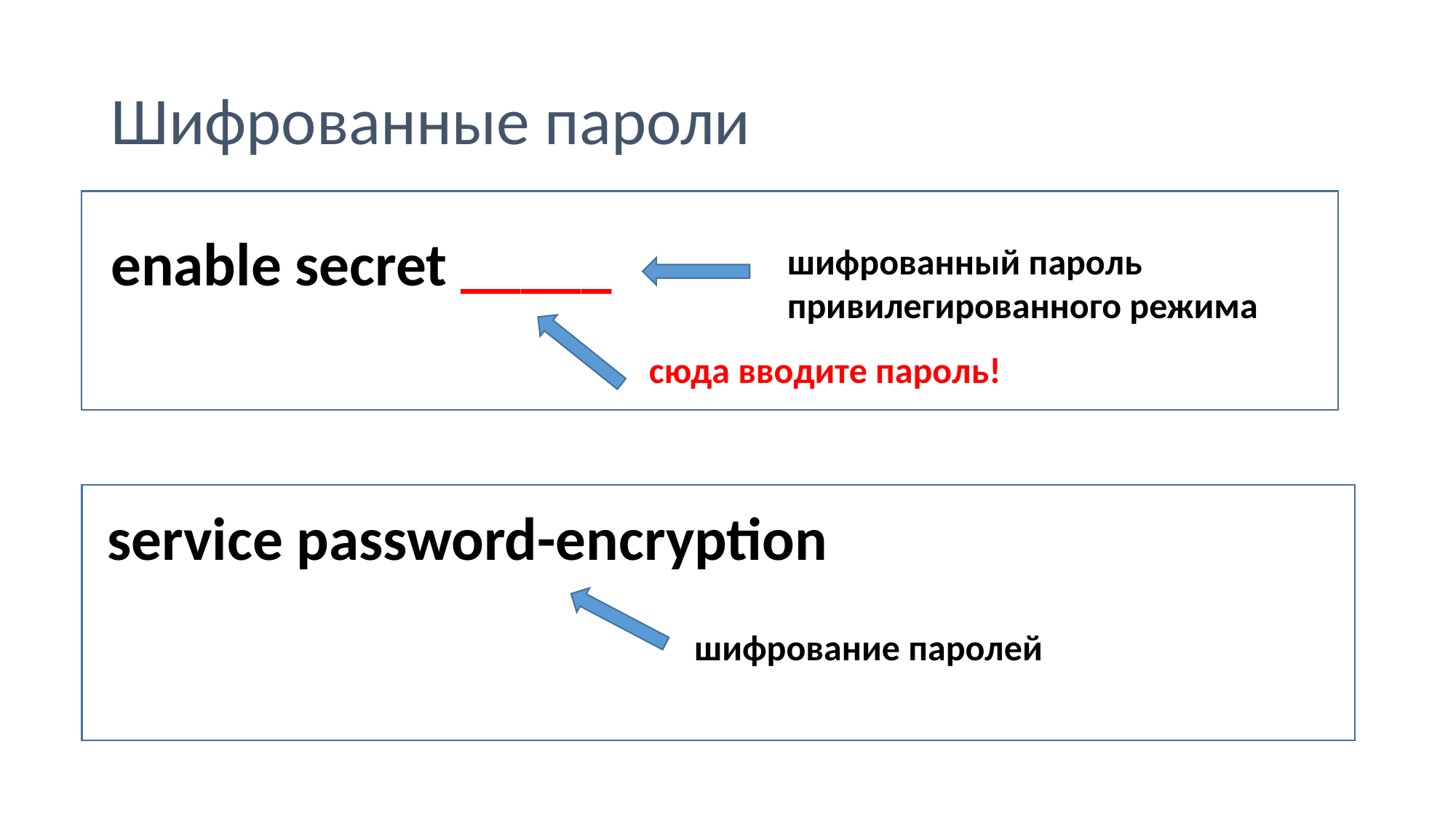

# Шифрованные пароли

enable secret _____
шифрованный пароль привилегированного режима

сюда вводите пароль!

service password-encryption

шифрование паролей